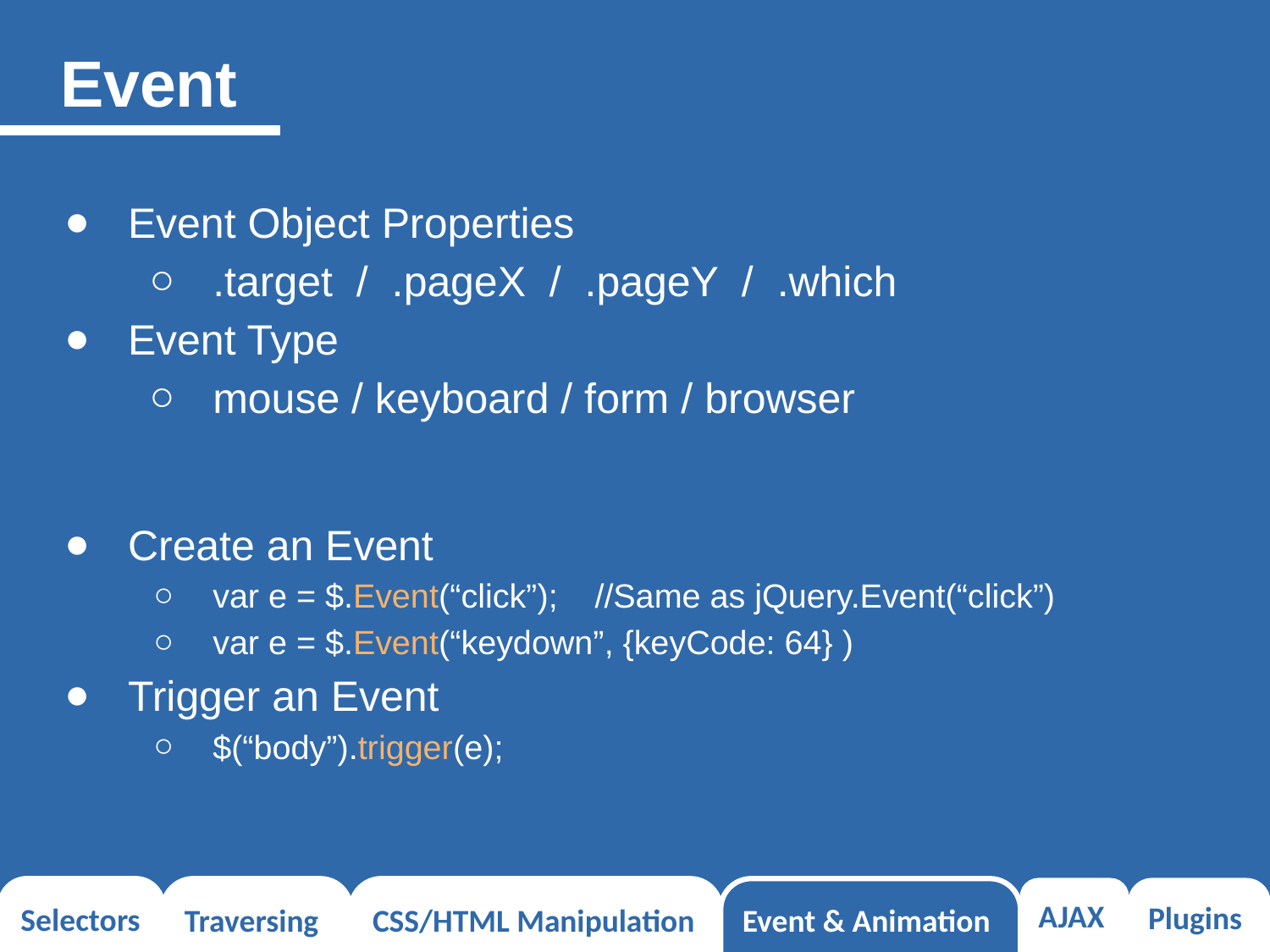

# Event

Event Object Properties
.target  /  .pageX  /  .pageY  /  .which
Event Type
mouse / keyboard / form / browser

Create an Event
var e = $.Event(“click”);    //Same as jQuery.Event(“click”)
var e = $.Event(“keydown”, {keyCode: 64} )
Trigger an Event
$(“body”).trigger(e);

Selectors
Traversing
CSS/HTML Manipulation
Event & Animation
AJAX
Plugins